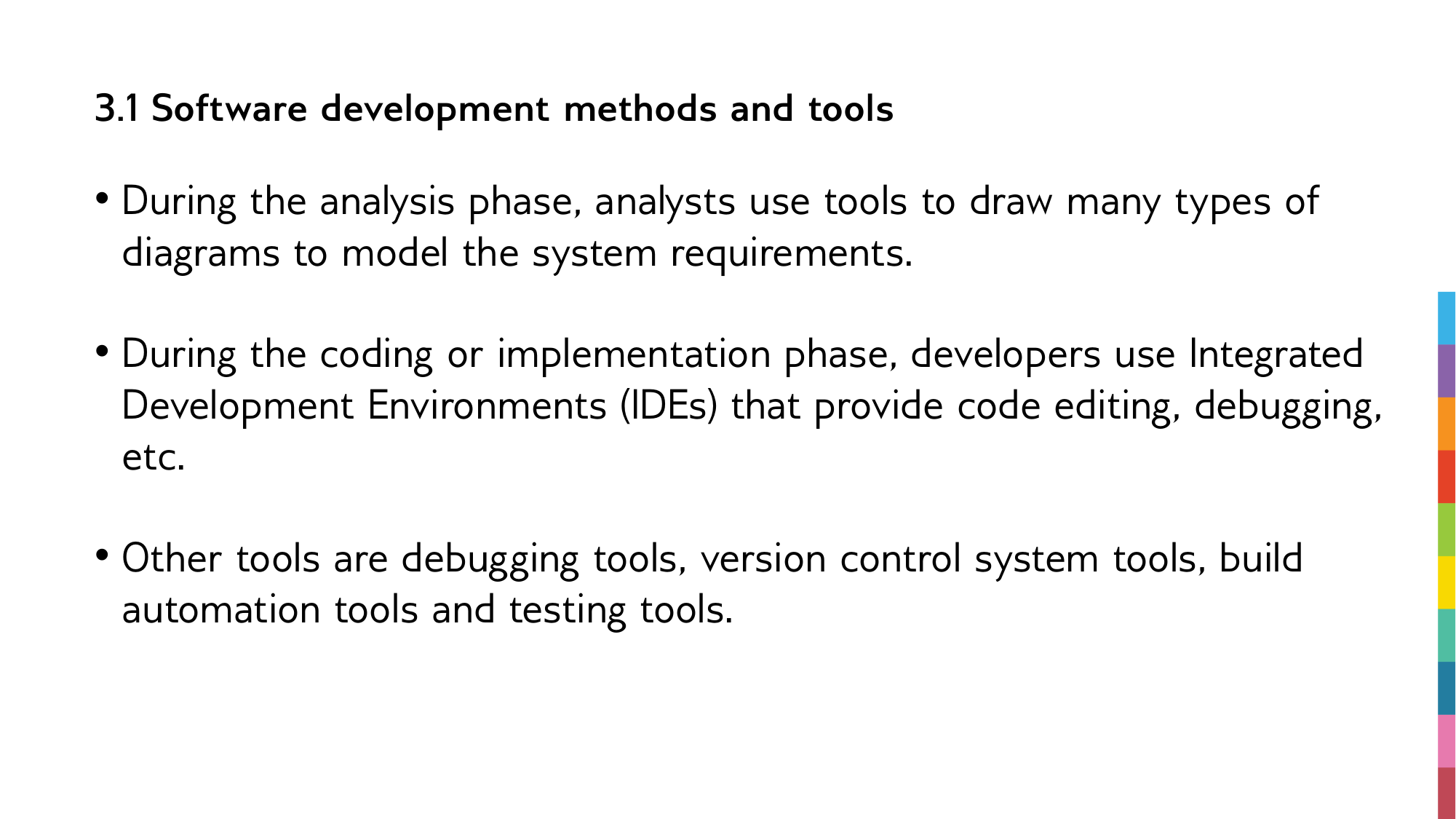

# 3.1 Software development methods and tools
During the analysis phase, analysts use tools to draw many types of diagrams to model the system requirements.

During the coding or implementation phase, developers use Integrated Development Environments (IDEs) that provide code editing, debugging, etc.

Other tools are debugging tools, version control system tools, build automation tools and testing tools.